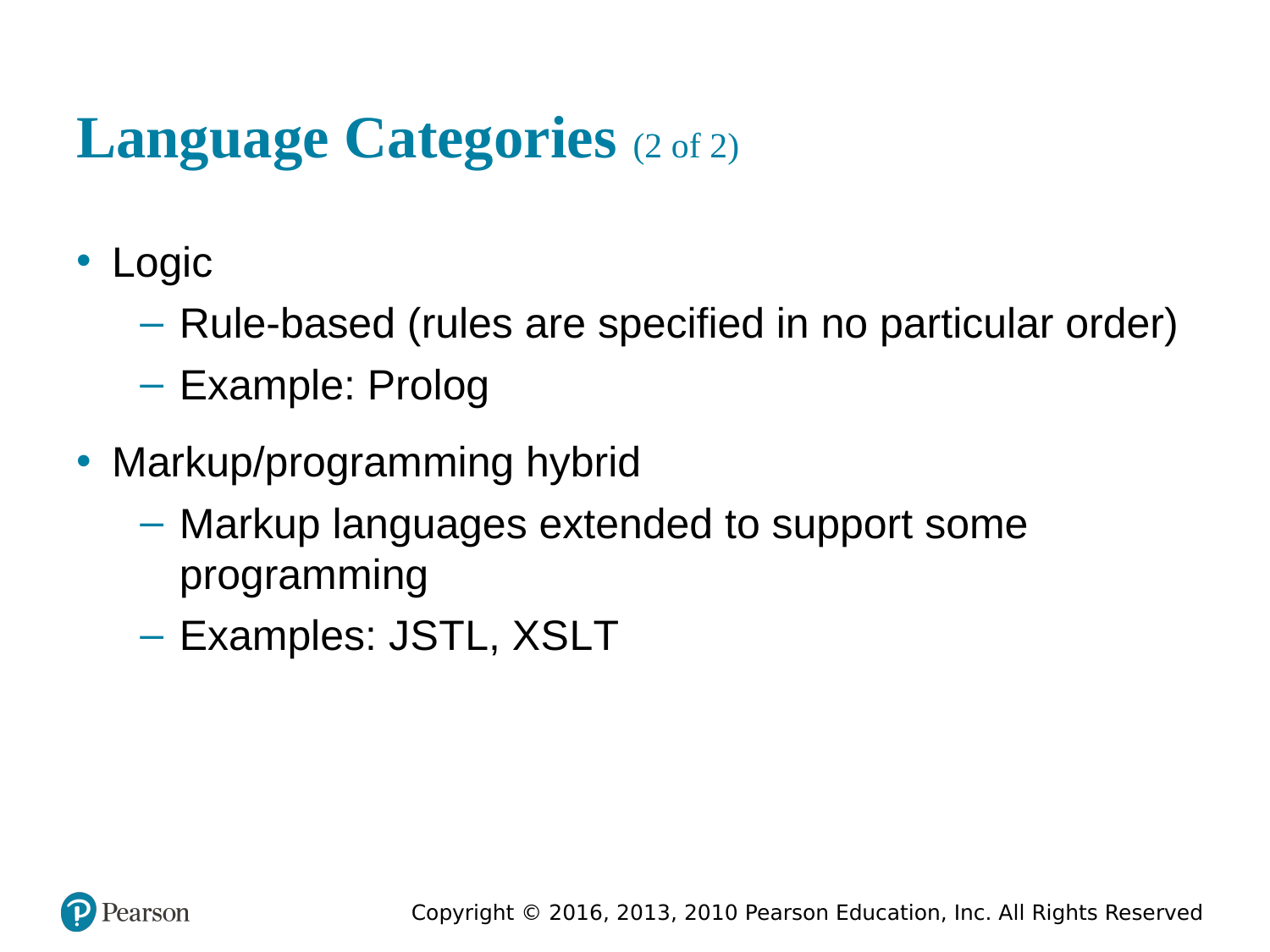

# Language Categories (2 of 2)
Logic
Rule-based (rules are specified in no particular order)
Example: Prolog
Markup/programming hybrid
Markup languages extended to support some programming
Examples: J S T L, X S L T